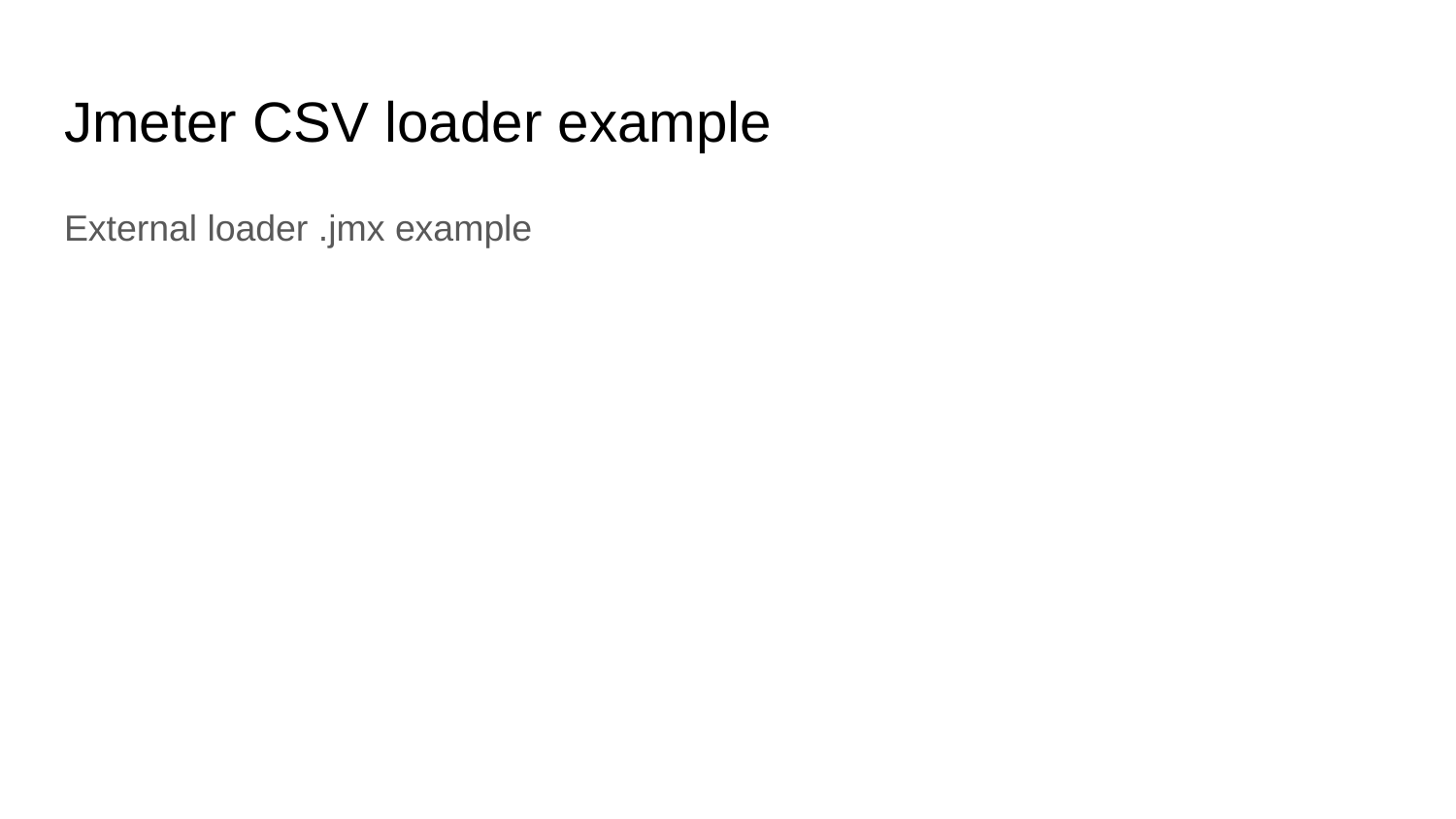

# Jmeter CSV loader example
External loader .jmx example